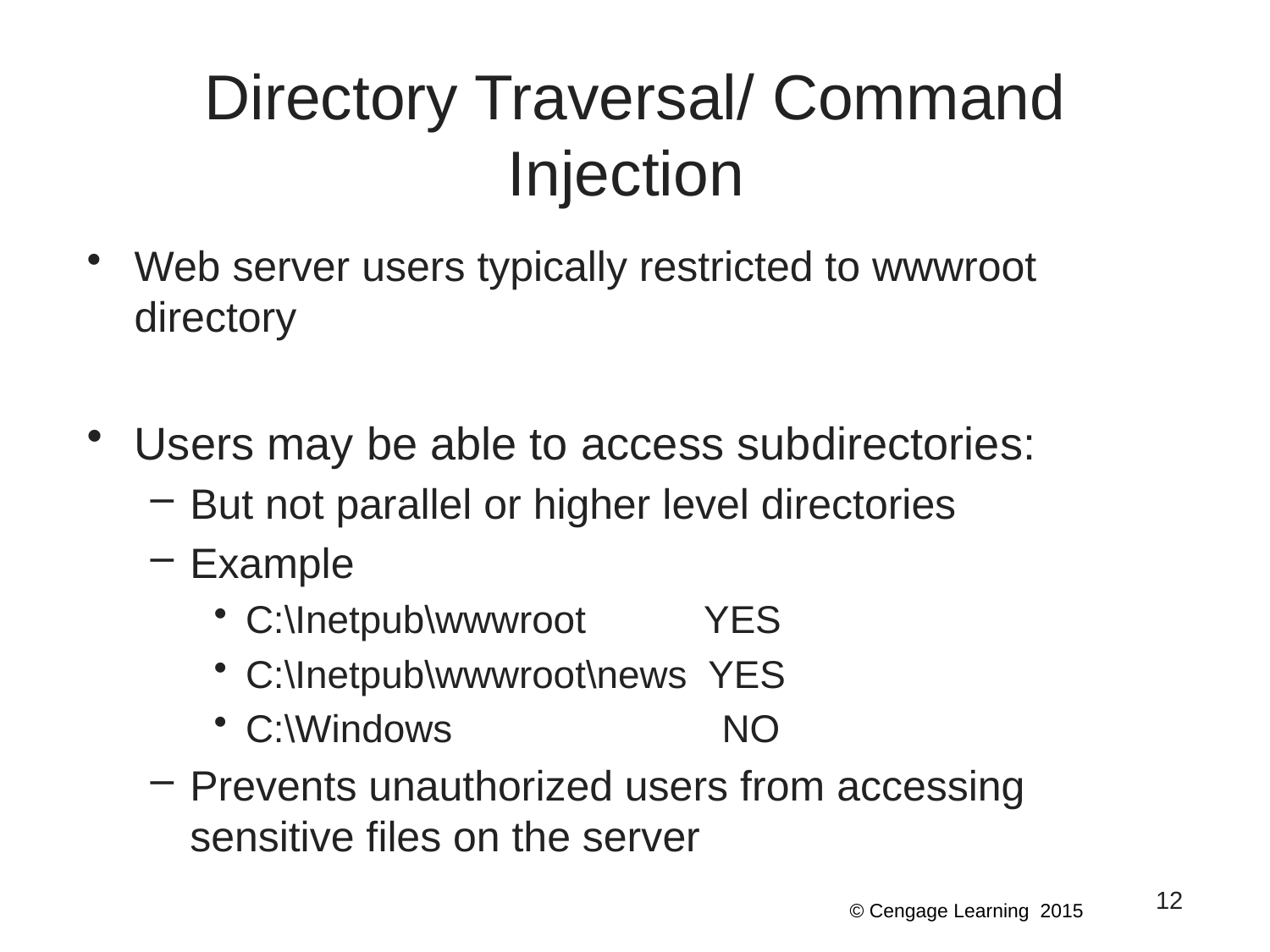

# Directory Traversal/ Command Injection
Web server users typically restricted to wwwroot directory

Users may be able to access subdirectories:
But not parallel or higher level directories
Example
C:\Inetpub\wwwroot           YES
C:\Inetpub\wwwroot\news  YES
C:\Windows                         NO
Prevents unauthorized users from accessing sensitive files on the server
12